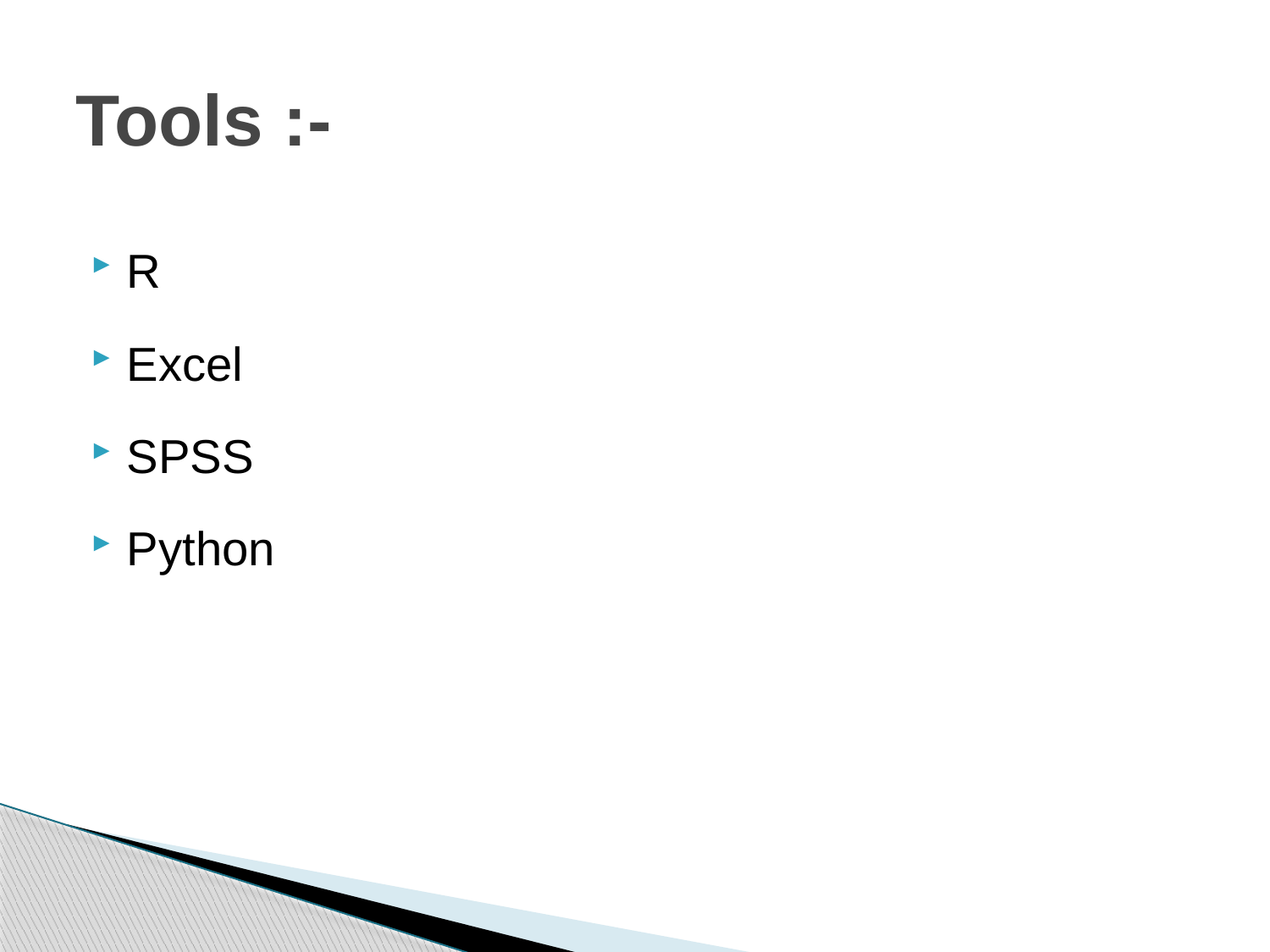

# Tools :-
R
Excel
SPSS
Python